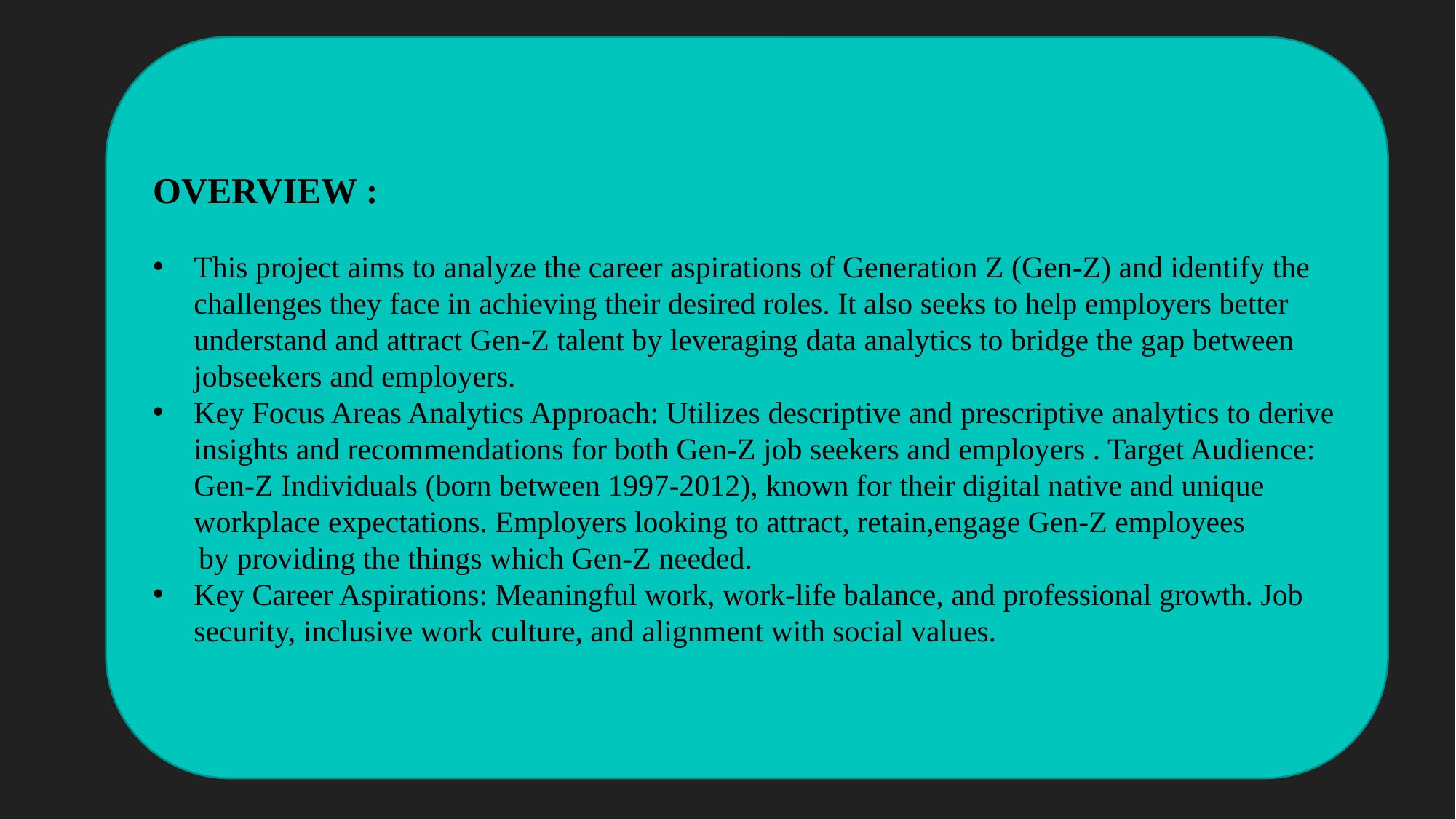

OVERVIEW :

This project aims to analyze the career aspirations of Generation Z (Gen-Z) and identify the challenges they face in achieving their desired roles. It also seeks to help employers better understand and attract Gen-Z talent by leveraging data analytics to bridge the gap between jobseekers and employers.
Key Focus Areas Analytics Approach: Utilizes descriptive and prescriptive analytics to derive insights and recommendations for both Gen-Z job seekers and employers . Target Audience: Gen-Z Individuals (born between 1997-2012), known for their digital native and unique workplace expectations. Employers looking to attract, retain,engage Gen-Z employees
      by providing the things which Gen-Z needed.
Key Career Aspirations: Meaningful work, work-life balance, and professional growth. Job security, inclusive work culture, and alignment with social values.